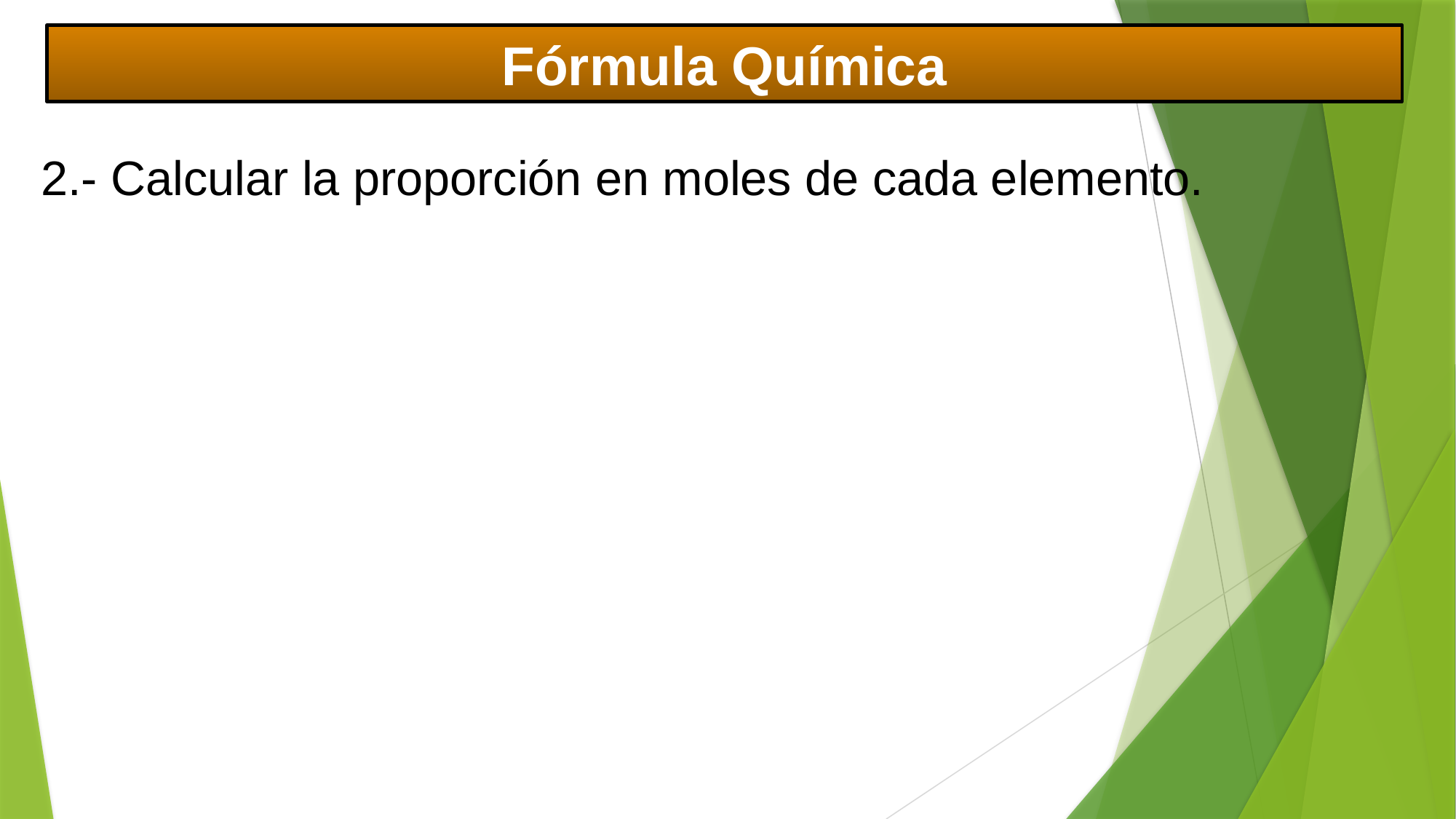

Fórmula Química
2.- Calcular la proporción en moles de cada elemento.